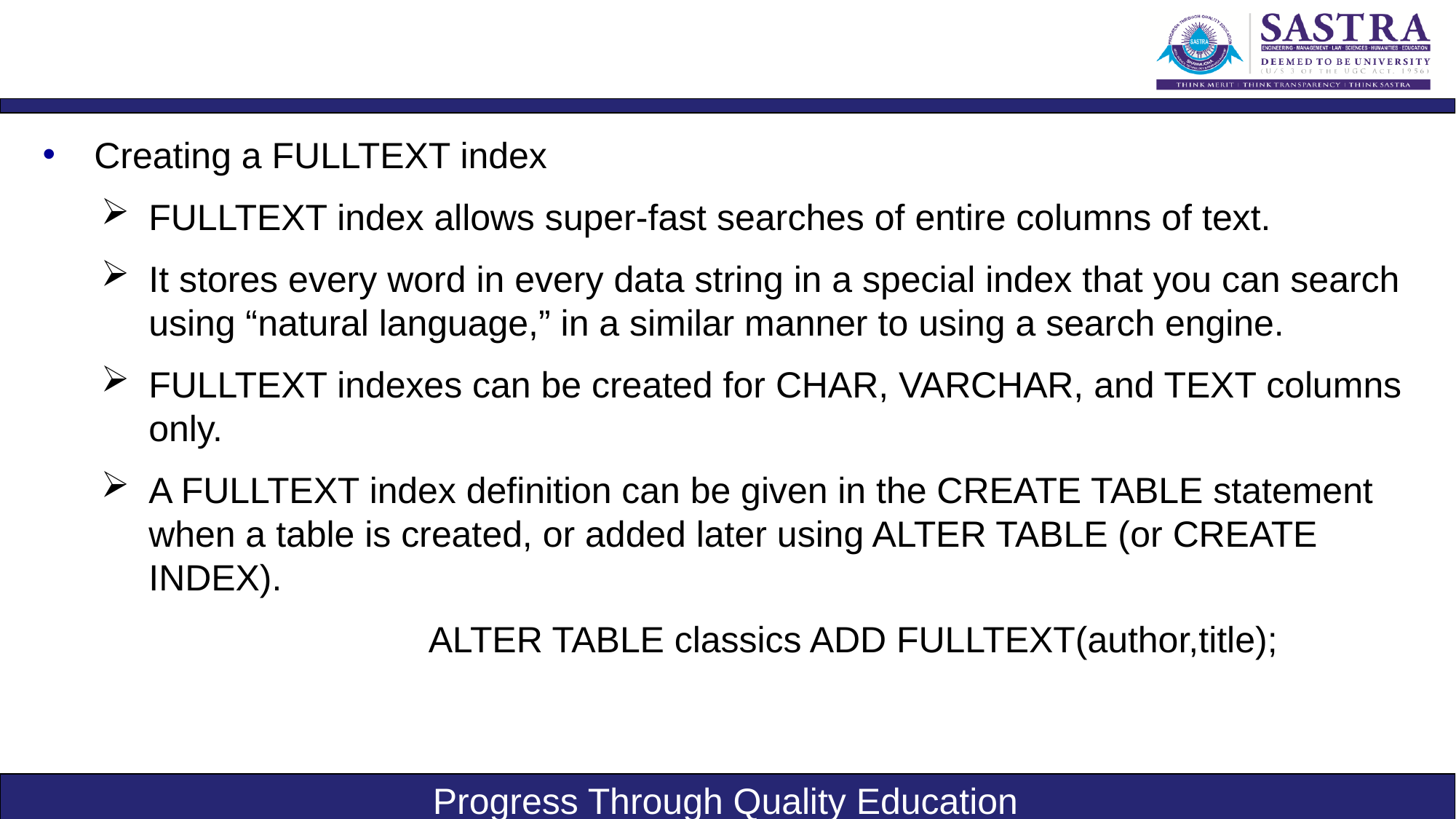

#
Creating a FULLTEXT index
FULLTEXT index allows super-fast searches of entire columns of text.
It stores every word in every data string in a special index that you can search using “natural language,” in a similar manner to using a search engine.
FULLTEXT indexes can be created for CHAR, VARCHAR, and TEXT columns only.
A FULLTEXT index definition can be given in the CREATE TABLE statement when a table is created, or added later using ALTER TABLE (or CREATE INDEX).
			ALTER TABLE classics ADD FULLTEXT(author,title);